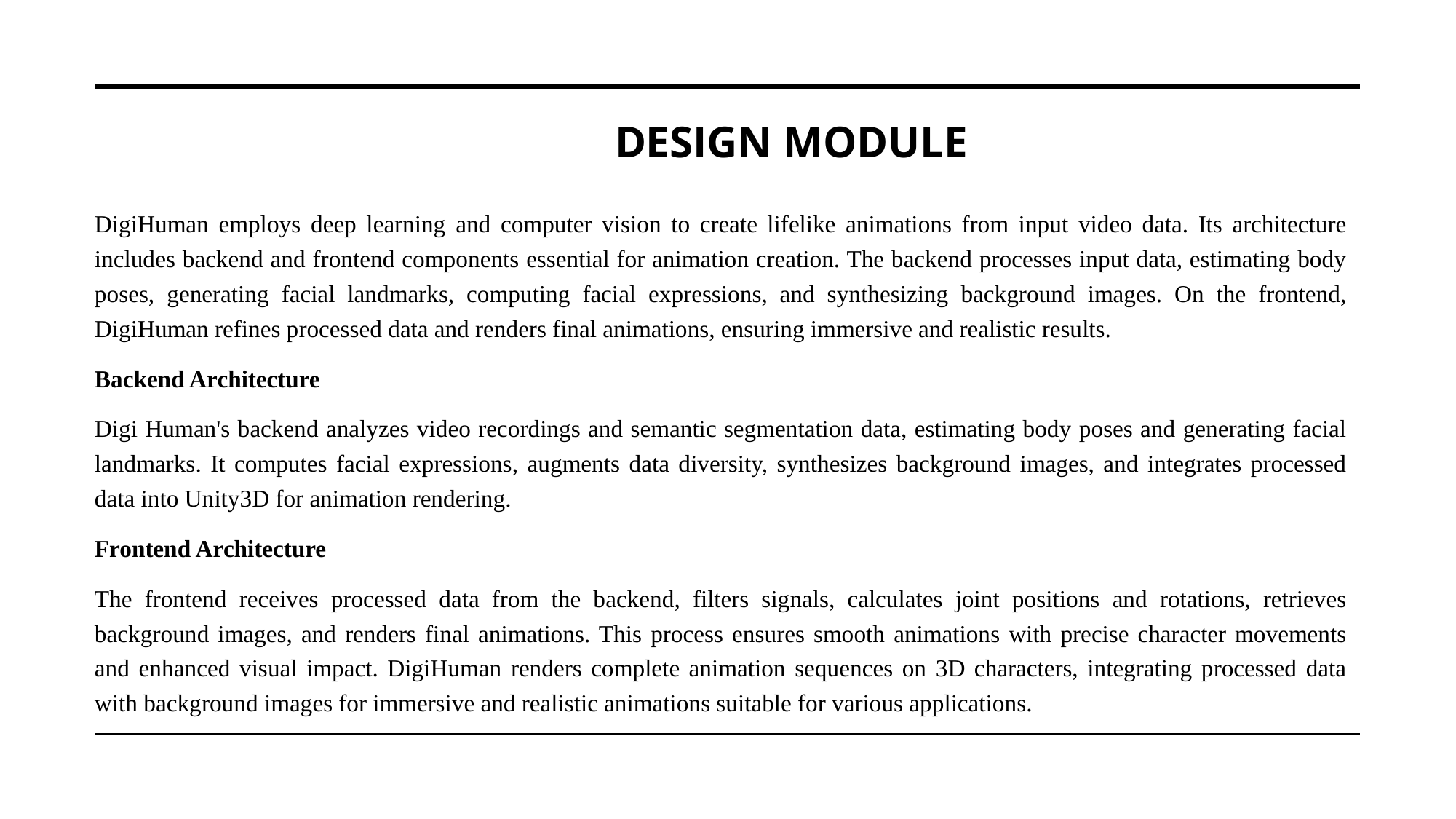

# DESIGN MODULE
DigiHuman employs deep learning and computer vision to create lifelike animations from input video data. Its architecture includes backend and frontend components essential for animation creation. The backend processes input data, estimating body poses, generating facial landmarks, computing facial expressions, and synthesizing background images. On the frontend, DigiHuman refines processed data and renders final animations, ensuring immersive and realistic results.
Backend Architecture
Digi Human's backend analyzes video recordings and semantic segmentation data, estimating body poses and generating facial landmarks. It computes facial expressions, augments data diversity, synthesizes background images, and integrates processed data into Unity3D for animation rendering.
Frontend Architecture
The frontend receives processed data from the backend, filters signals, calculates joint positions and rotations, retrieves background images, and renders final animations. This process ensures smooth animations with precise character movements and enhanced visual impact. DigiHuman renders complete animation sequences on 3D characters, integrating processed data with background images for immersive and realistic animations suitable for various applications.